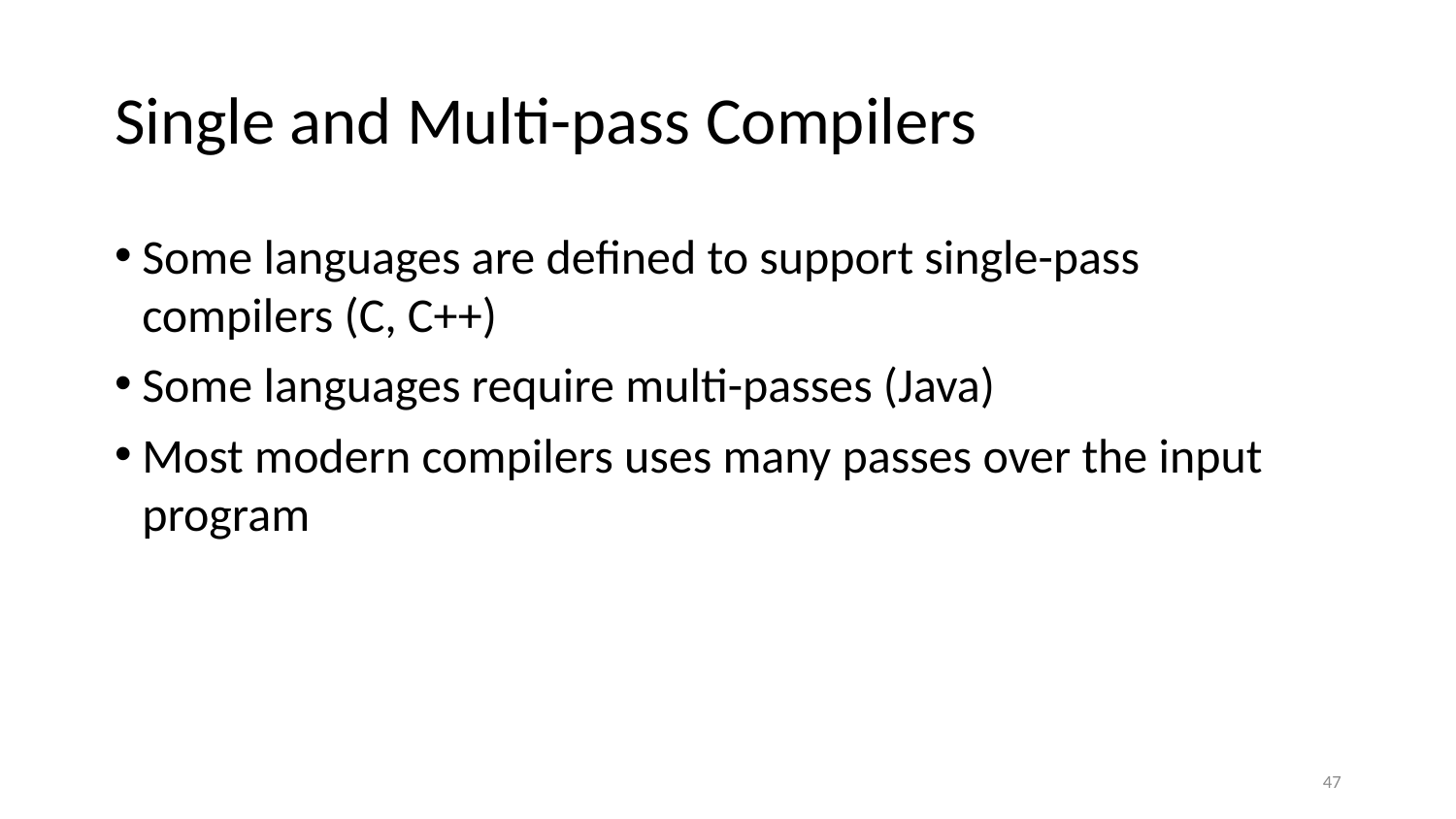

# Single and Multi-pass Compilers
Some languages are defined to support single-pass compilers (C, C++)
Some languages require multi-passes (Java)
Most modern compilers uses many passes over the input program
47